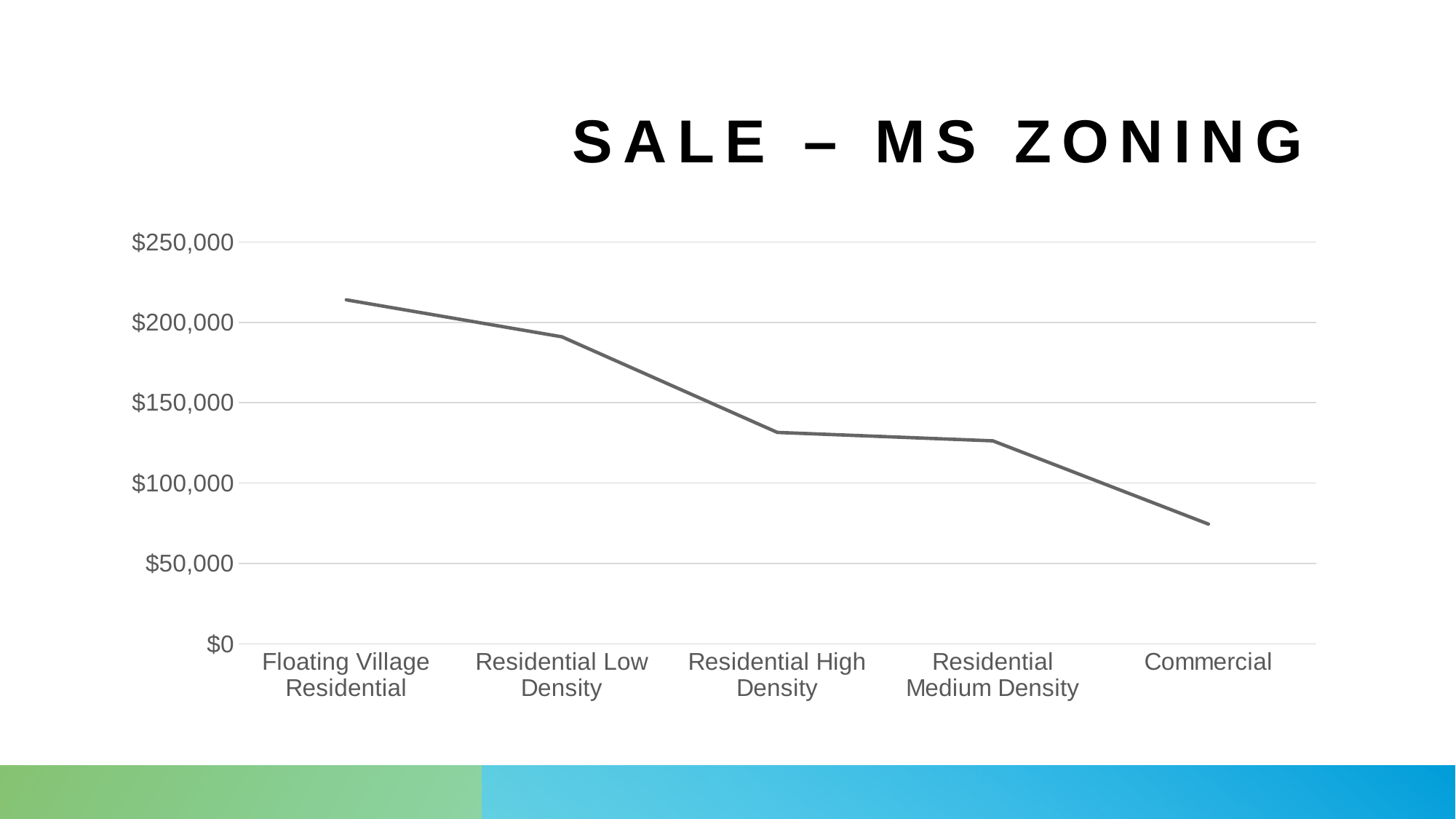

# Sale – ms zoning

### Chart

| Category | Total |
|---|---|
| Floating Village Residential | 214014.06153846154 |
| Residential Low Density | 191004.99478714162 |
| Residential High Density | 131558.375 |
| Residential Medium Density | 126316.83027522935 |
| Commercial | 74528.0 |